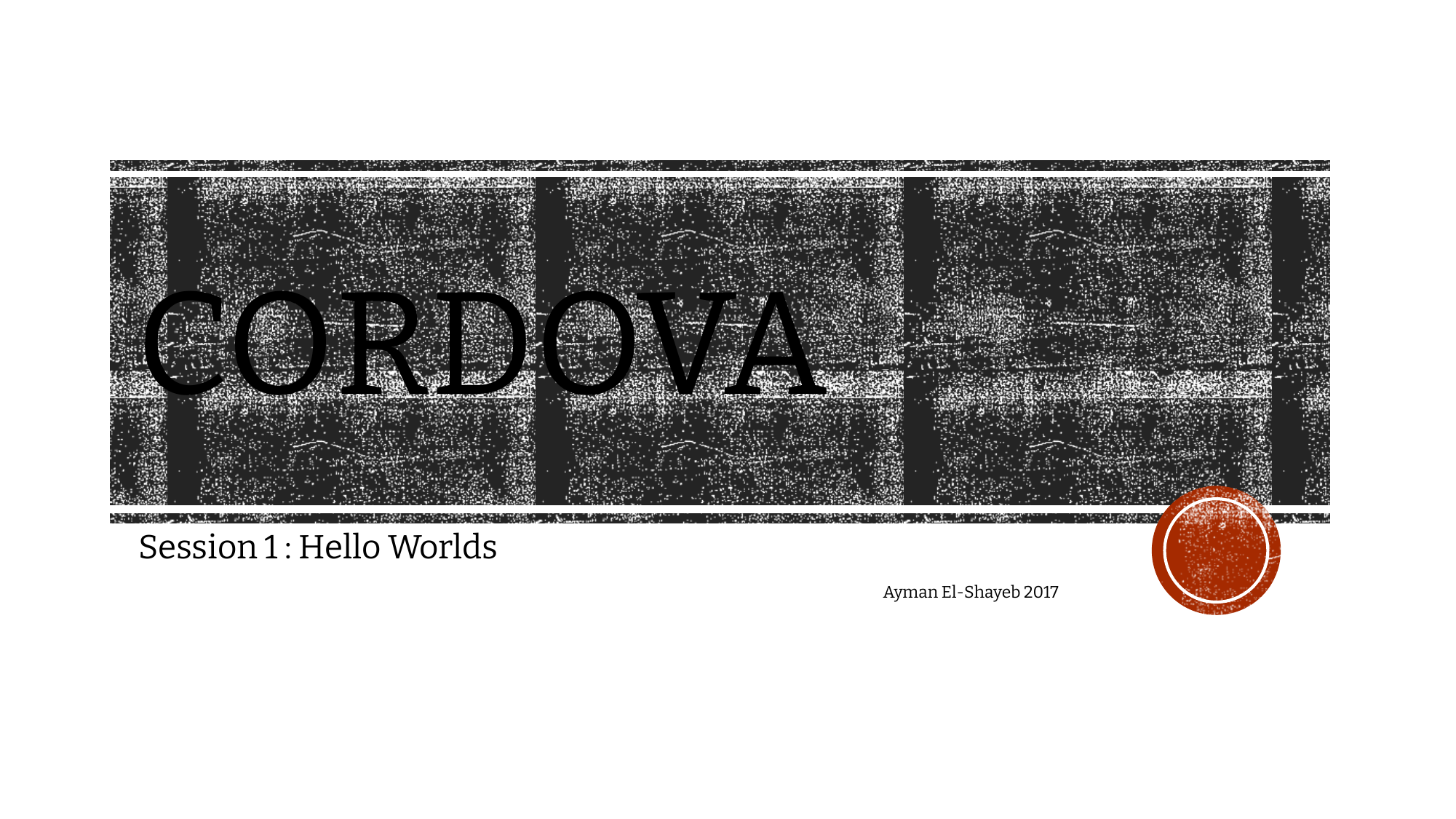

# Cordova
Session 1 : Hello Worlds
Ayman El-Shayeb 2017